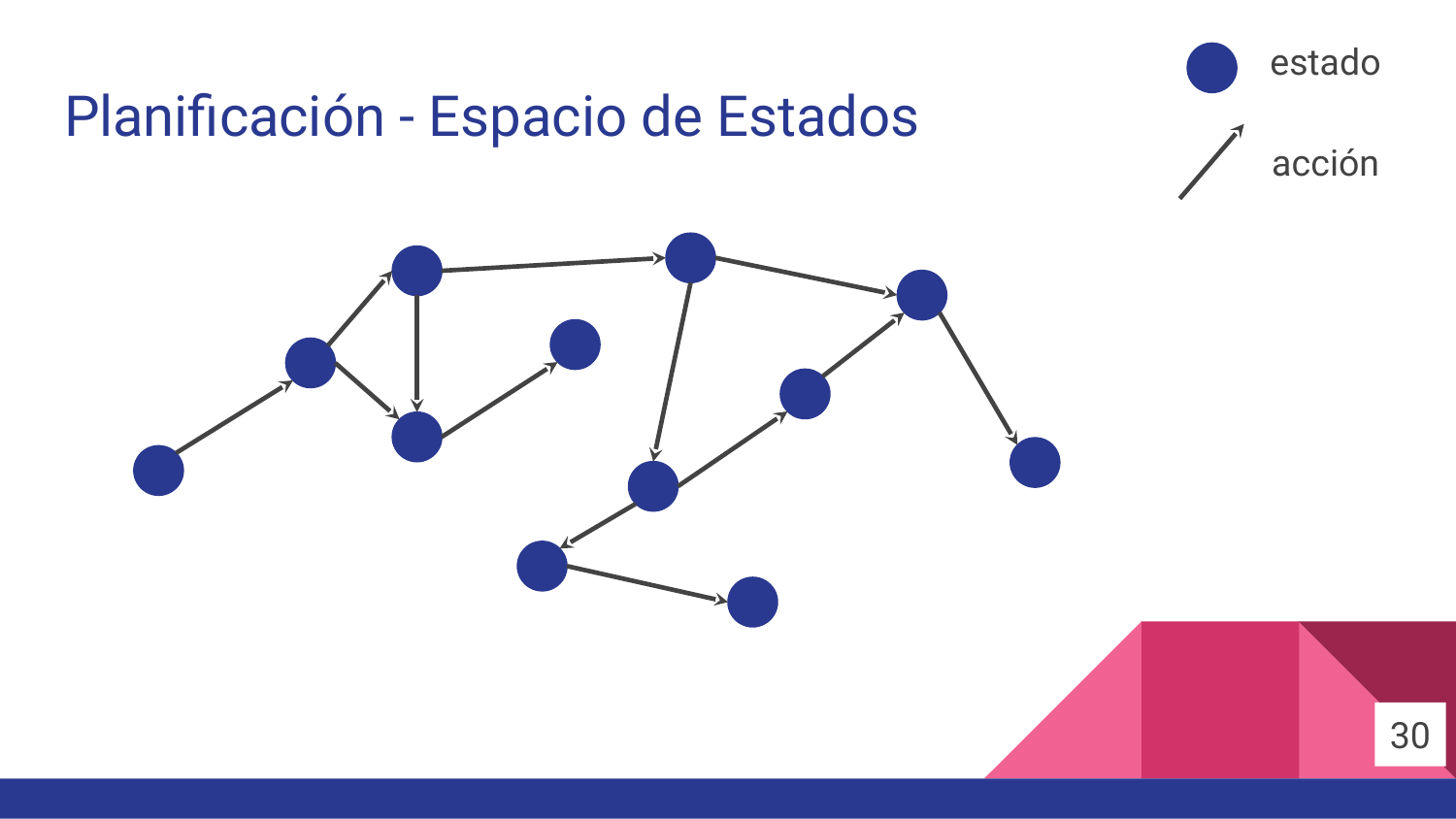

estado

# Planificación - Espacio de Estados
acción

30